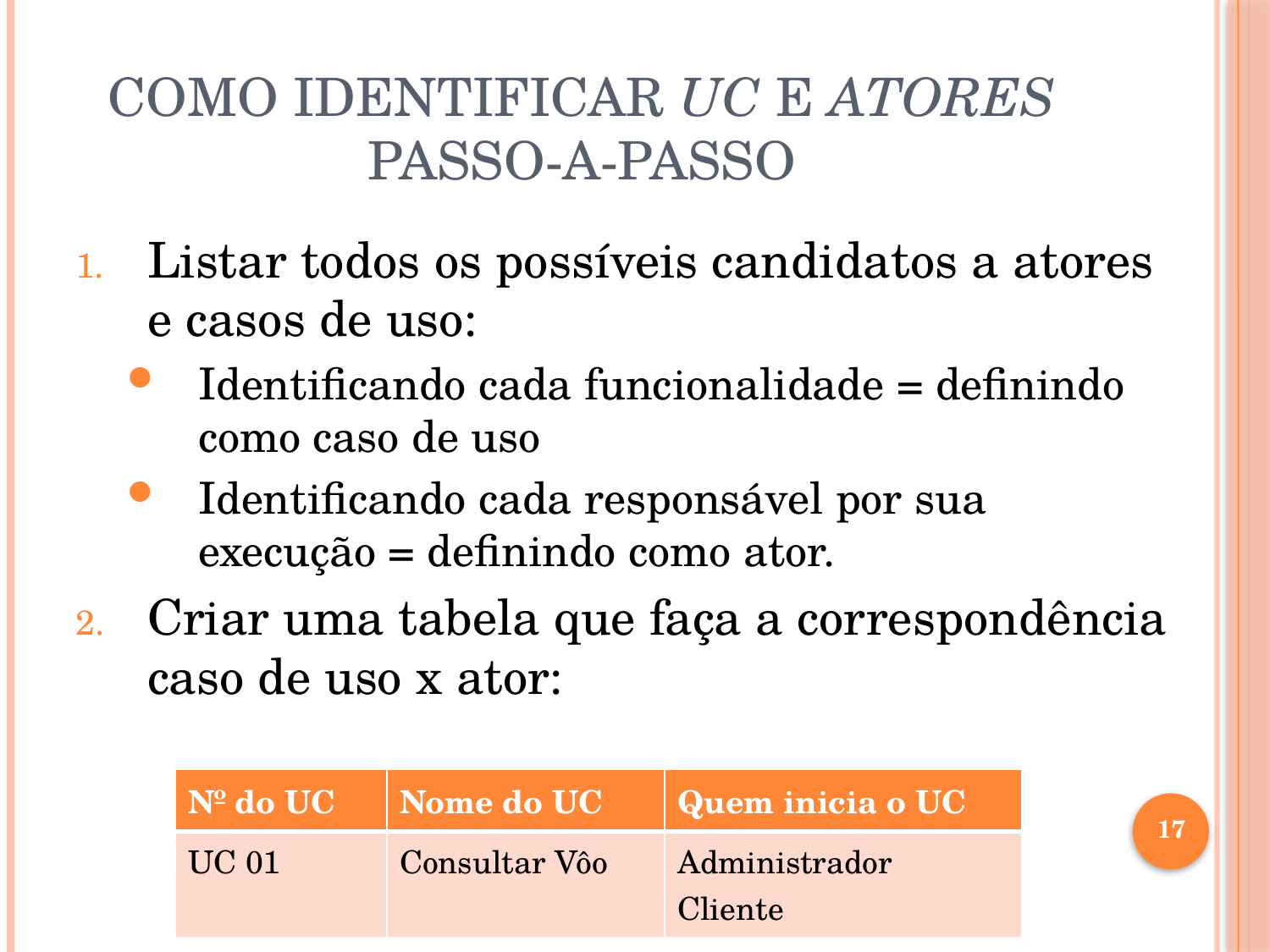

# Como identificar UC e Atores Passo-a-passo
Listar todos os possíveis candidatos a atores e casos de uso:
Identificando cada funcionalidade = definindo como caso de uso
Identificando cada responsável por sua execução = definindo como ator.
Criar uma tabela que faça a correspondência caso de uso x ator:
| Nº do UC | Nome do UC | Quem inicia o UC |
| --- | --- | --- |
| UC 01 | Consultar Vôo | Administrador Cliente |
17